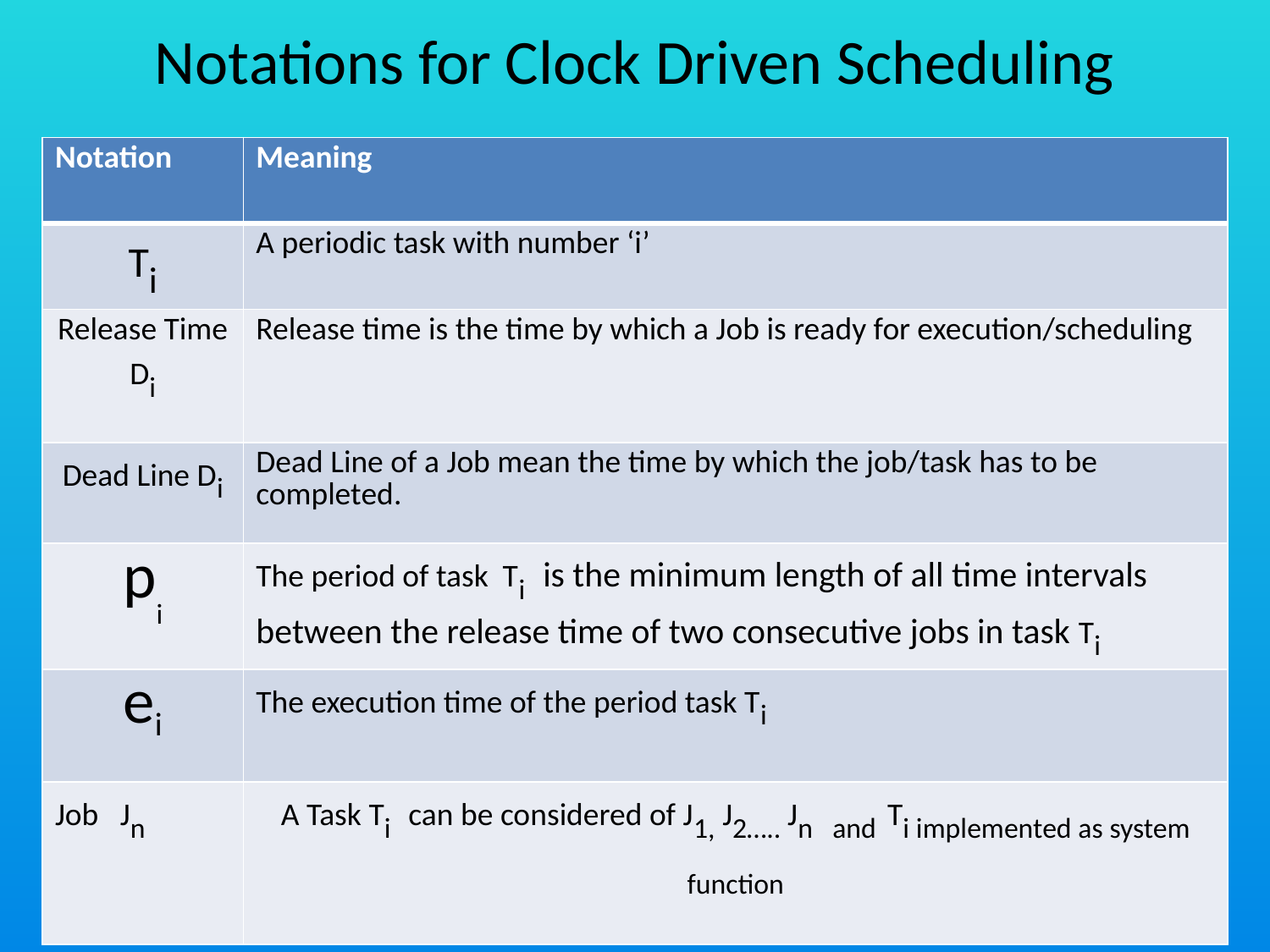

# Notations for Clock Driven Scheduling
| Notation | Meaning |
| --- | --- |
| Ti | A periodic task with number ‘i’ |
| Release Time Di | Release time is the time by which a Job is ready for execution/scheduling |
| Dead Line Di | Dead Line of a Job mean the time by which the job/task has to be completed. |
| pi | The period of task Ti is the minimum length of all time intervals between the release time of two consecutive jobs in task Ti |
| ei | The execution time of the period task Ti |
| Job Jn | A Task Ti can be considered of J1, J2….. Jn and Ti implemented as system function |